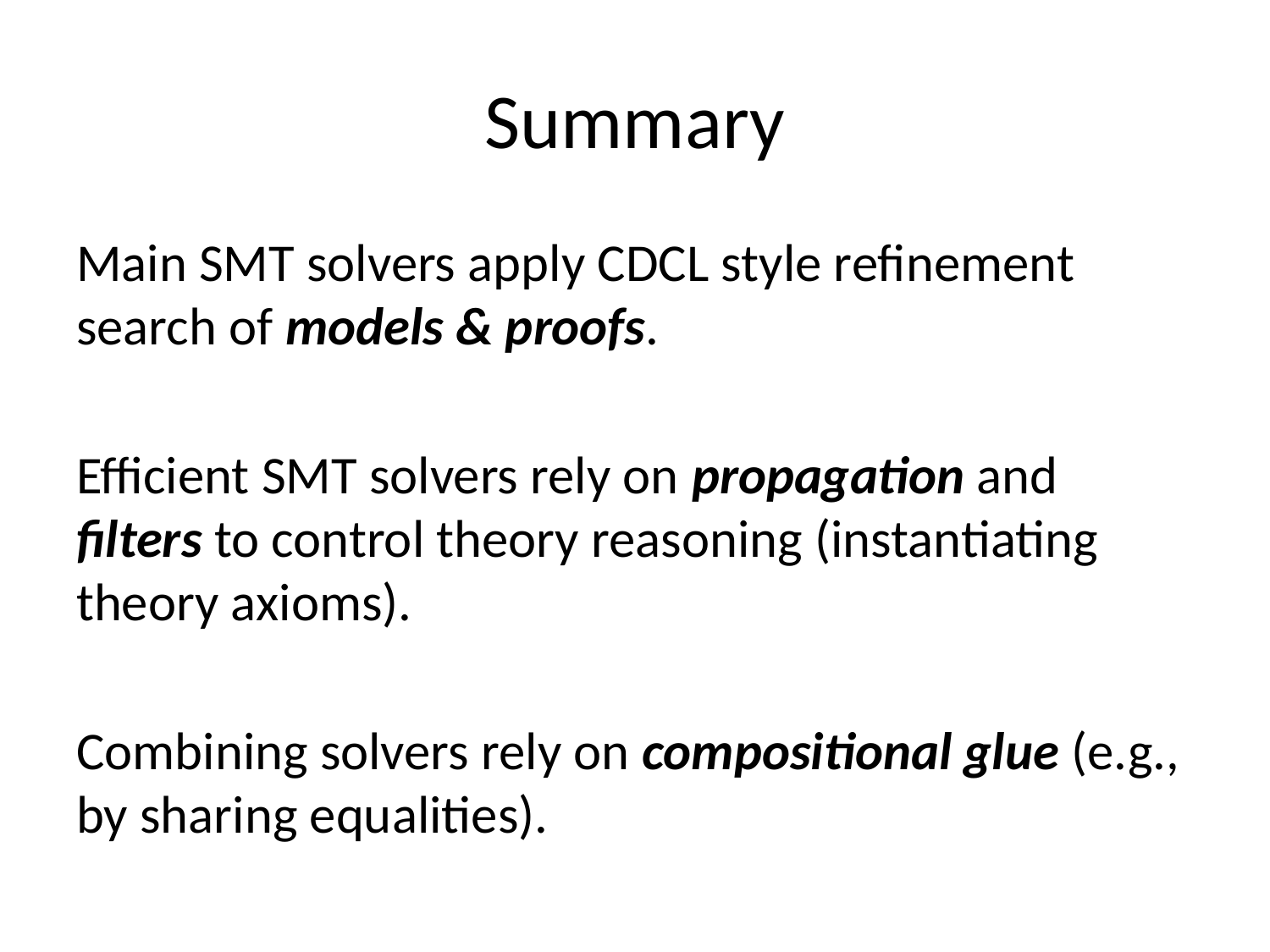

# Summary
Main SMT solvers apply CDCL style refinement search of models & proofs.

Efficient SMT solvers rely on propagation and filters to control theory reasoning (instantiating theory axioms).

Combining solvers rely on compositional glue (e.g., by sharing equalities).